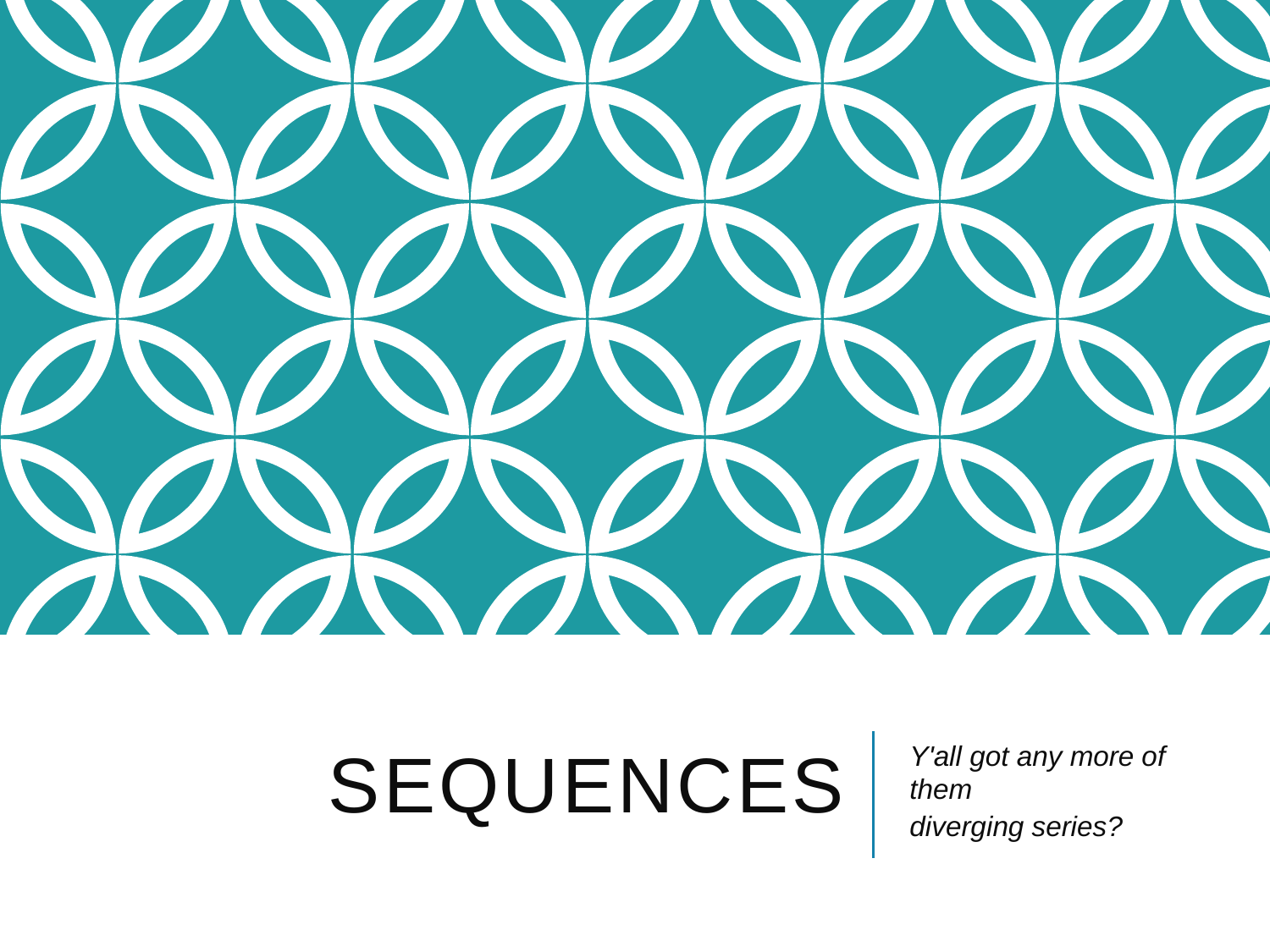

# Sequences
Y'all got any more of them
diverging series?